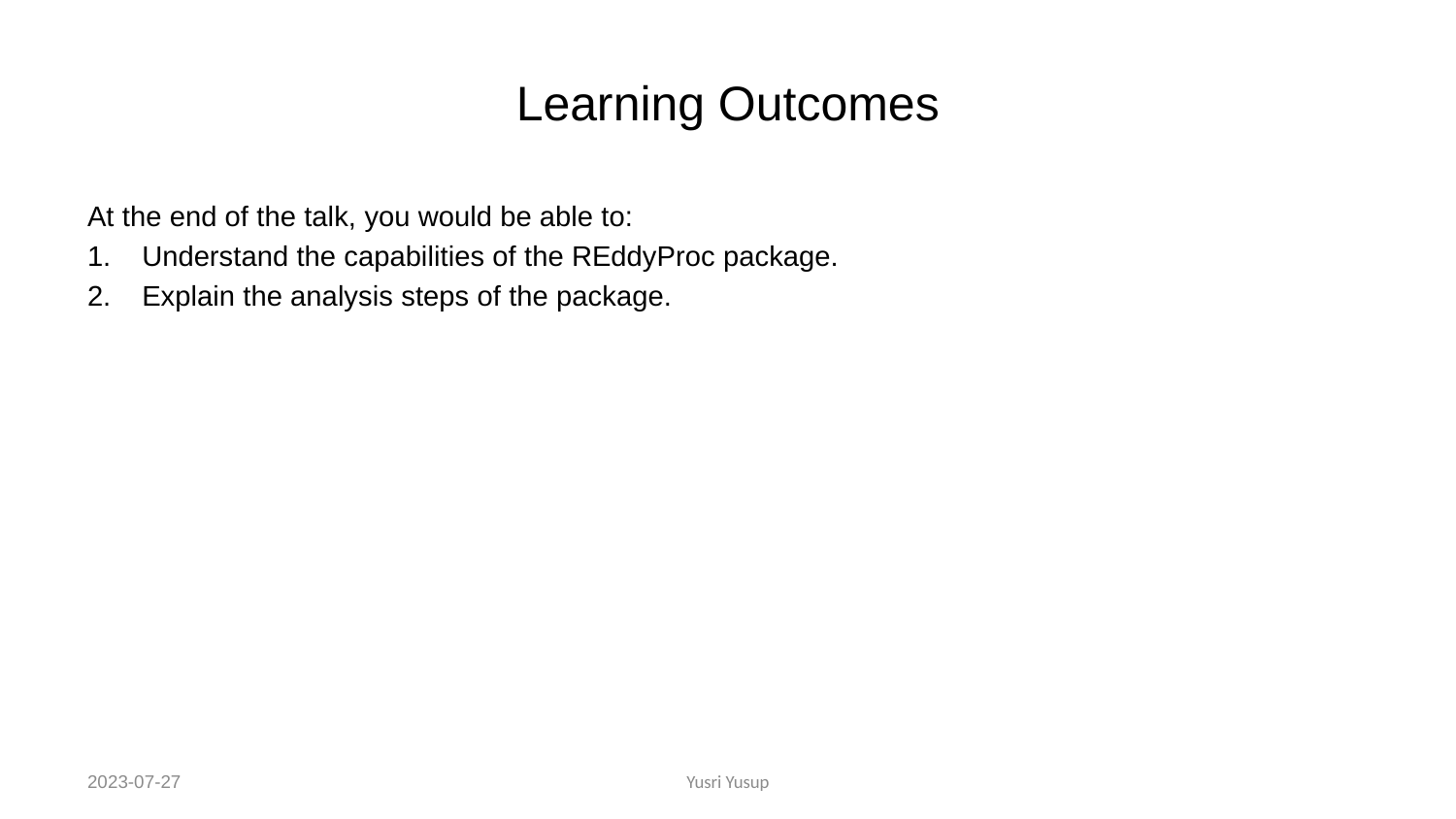

# Learning Outcomes
At the end of the talk, you would be able to:
Understand the capabilities of the REddyProc package.
Explain the analysis steps of the package.
2023-07-27
Yusri Yusup